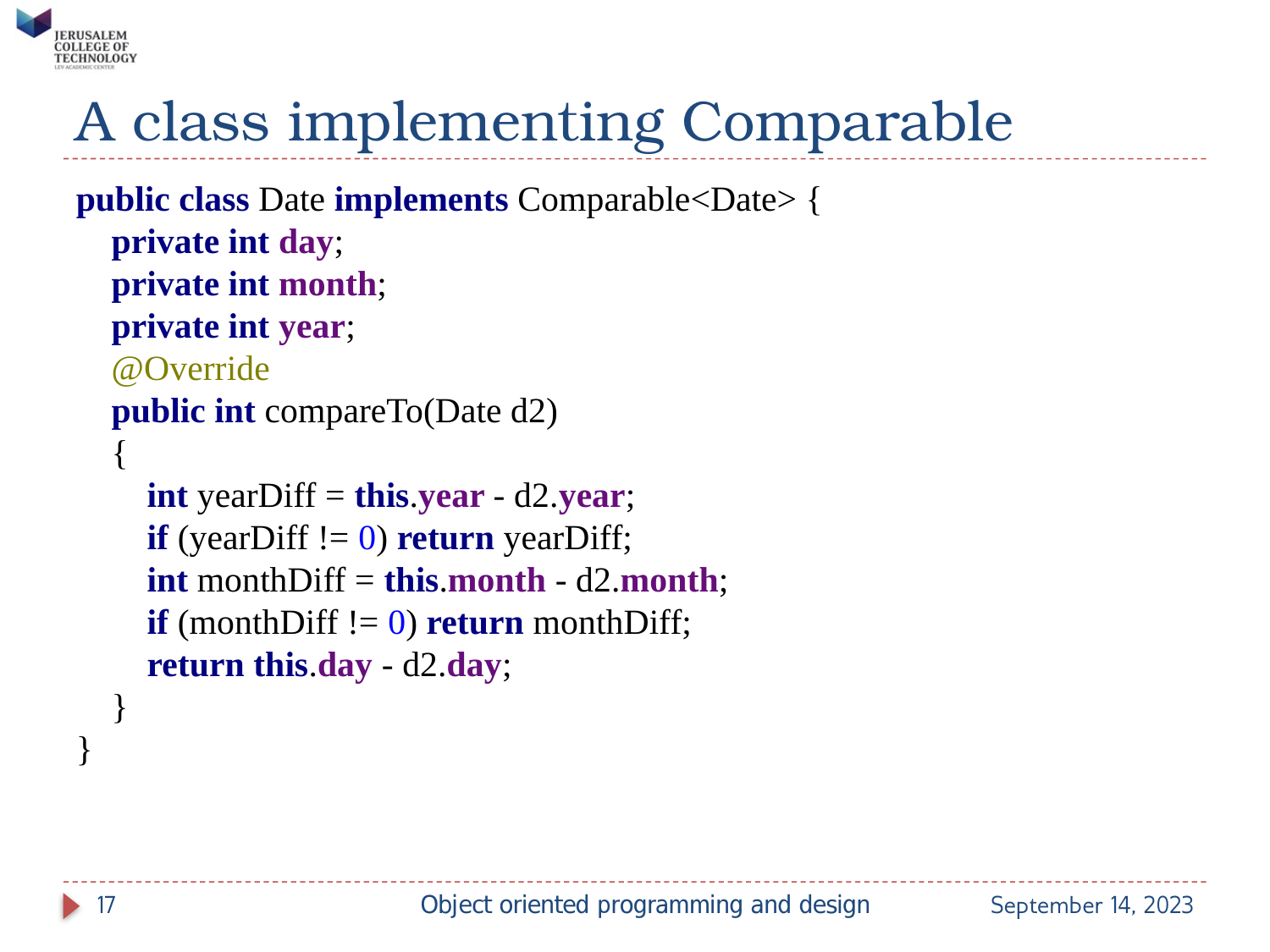

# A class implementing Comparable
public class Date implements Comparable<Date> {
    private int day;
    private int month;
    private int year;
    @Override
    public int compareTo(Date d2)
    {
        int yearDiff = this.year - d2.year;
        if (yearDiff != 0) return yearDiff;
        int monthDiff = this.month - d2.month;
        if (monthDiff != 0) return monthDiff;
        return this.day - d2.day;
    }
}

17
Object oriented programming and design
September 14, 2023